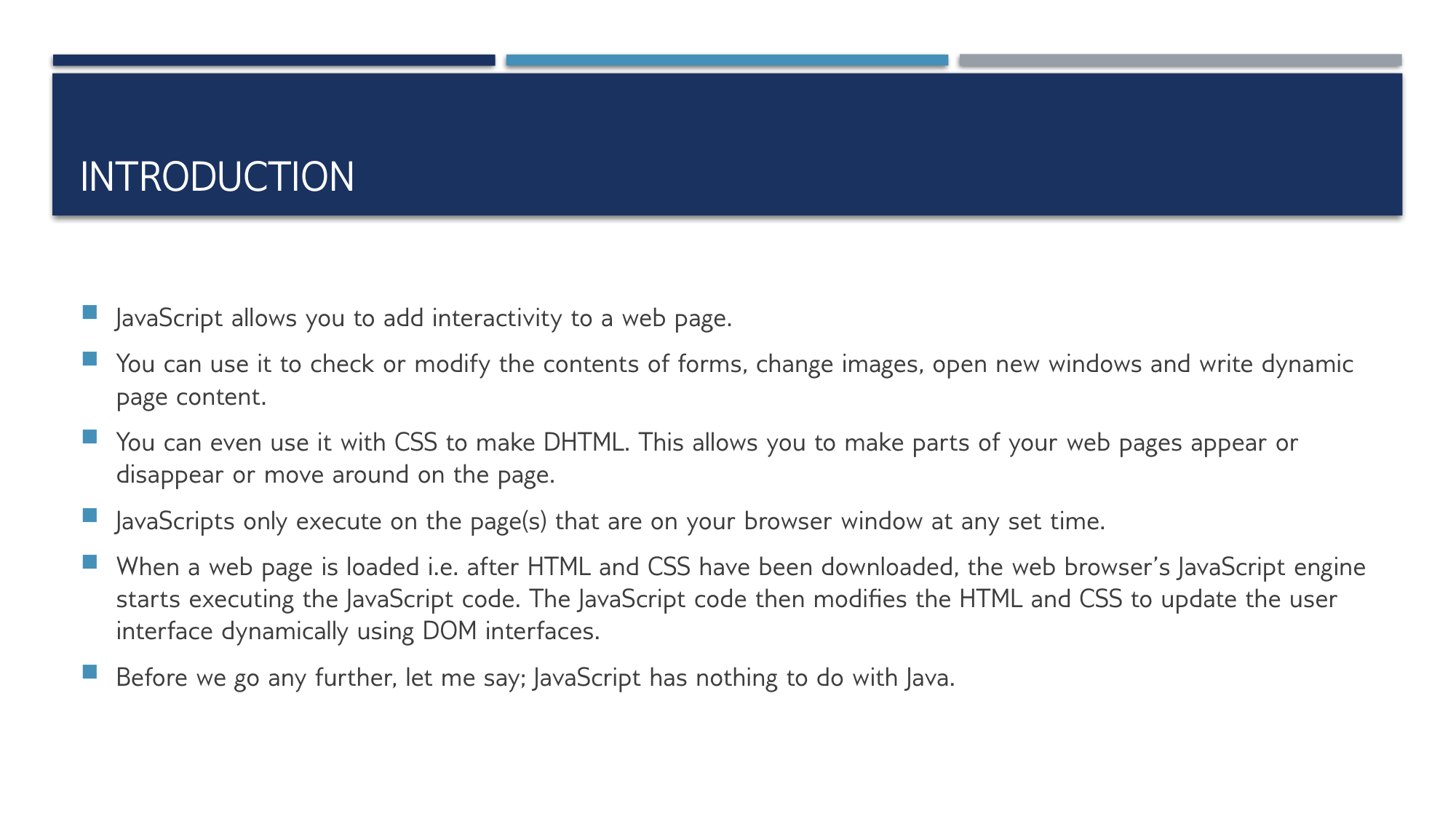

# introduction

JavaScript allows you to add interactivity to a web page.
You can use it to check or modify the contents of forms, change images, open new windows and write dynamic page content.
You can even use it with CSS to make DHTML. This allows you to make parts of your web pages appear or disappear or move around on the page.
JavaScripts only execute on the page(s) that are on your browser window at any set time.
When a web page is loaded i.e. after HTML and CSS have been downloaded, the web browser’s JavaScript engine starts executing the JavaScript code. The JavaScript code then modifies the HTML and CSS to update the user interface dynamically using DOM interfaces.
Before we go any further, let me say; JavaScript has nothing to do with Java.